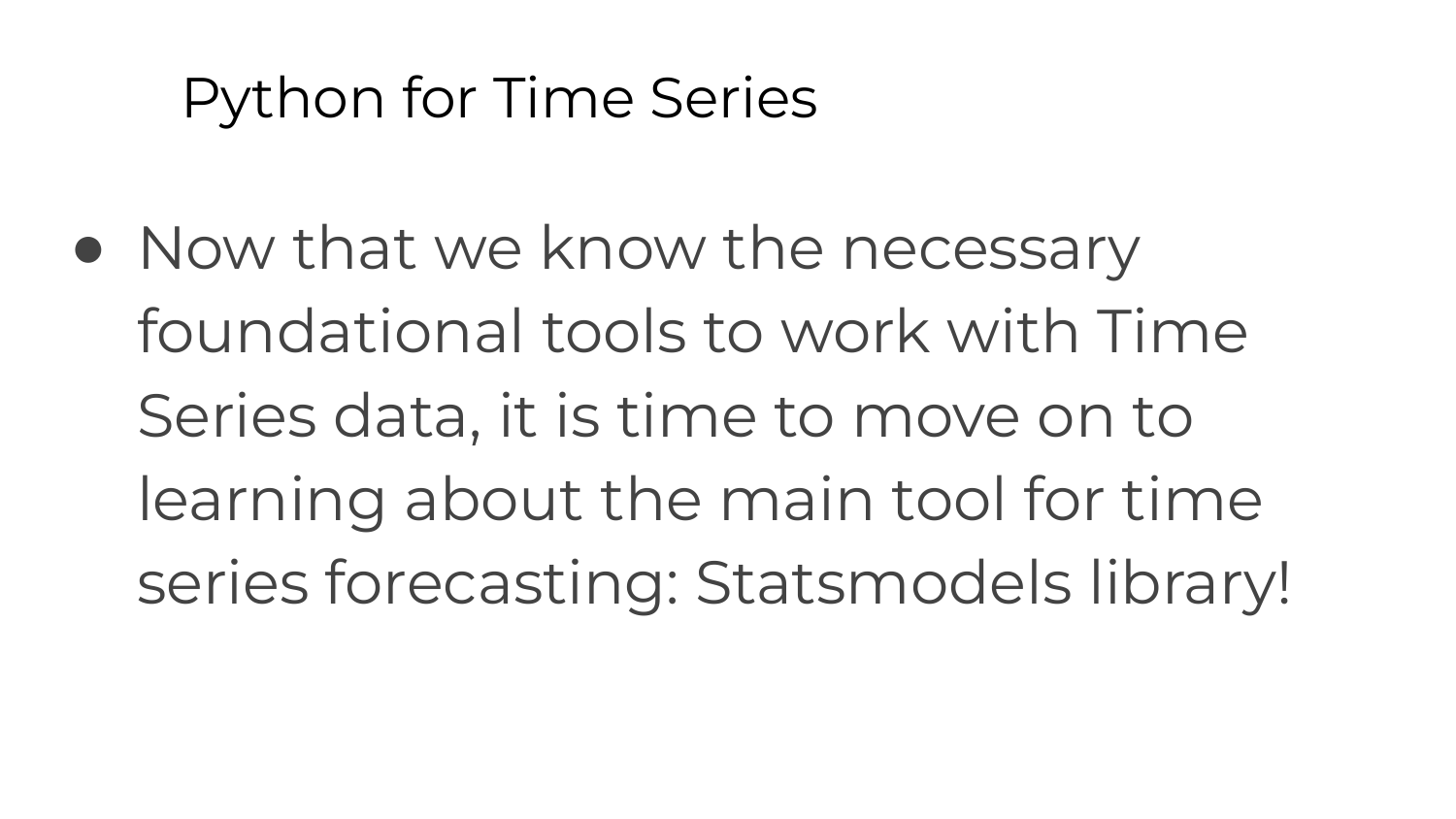

# Python for Time Series
Now that we know the necessary foundational tools to work with Time Series data, it is time to move on to learning about the main tool for time series forecasting: Statsmodels library!